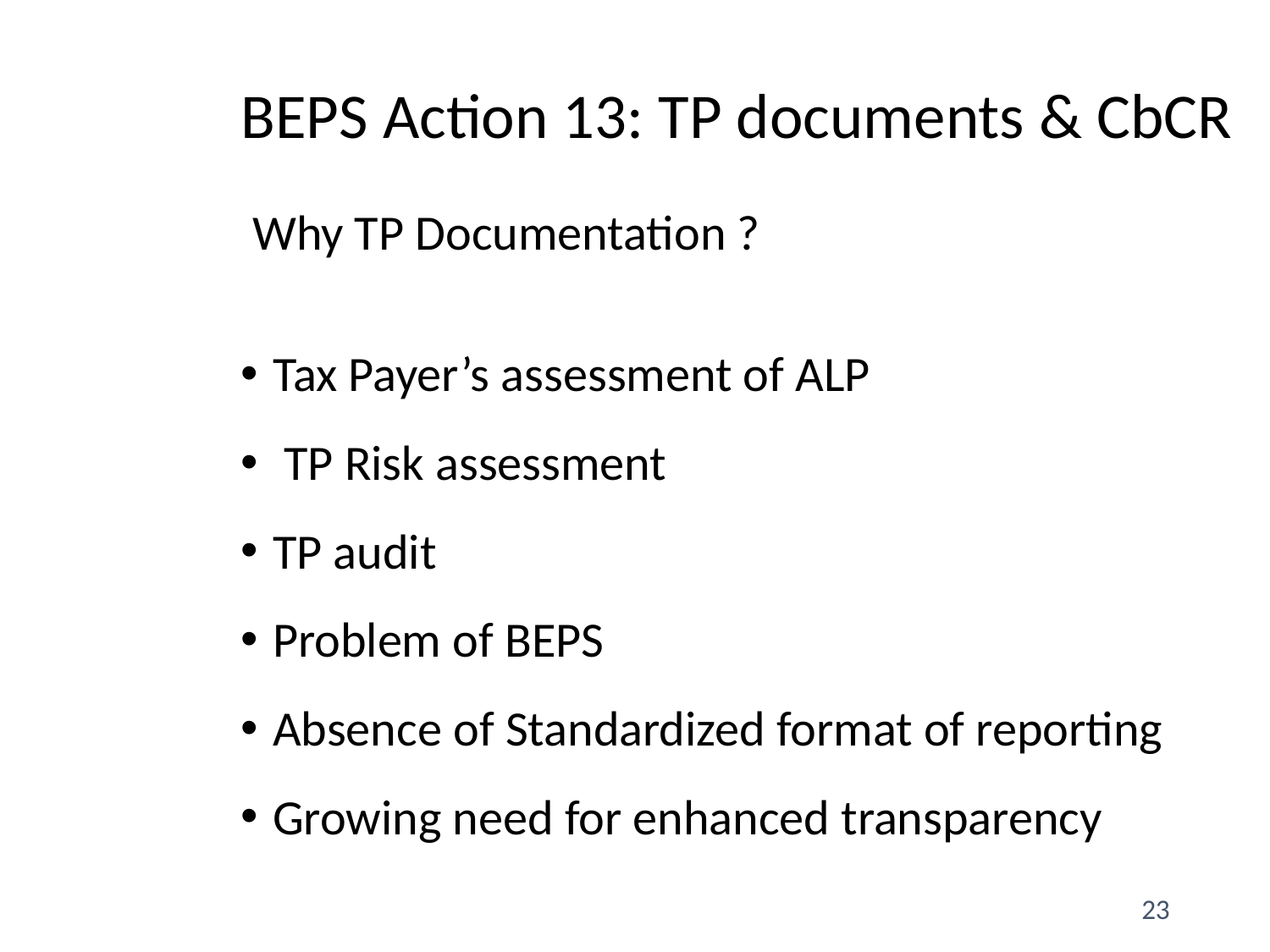

BEPS Action 13: TP documents & CbCR
Why TP Documentation ?

Tax Payer’s assessment of ALP
 TP Risk assessment
TP audit
Problem of BEPS
Absence of Standardized format of reporting
Growing need for enhanced transparency
23